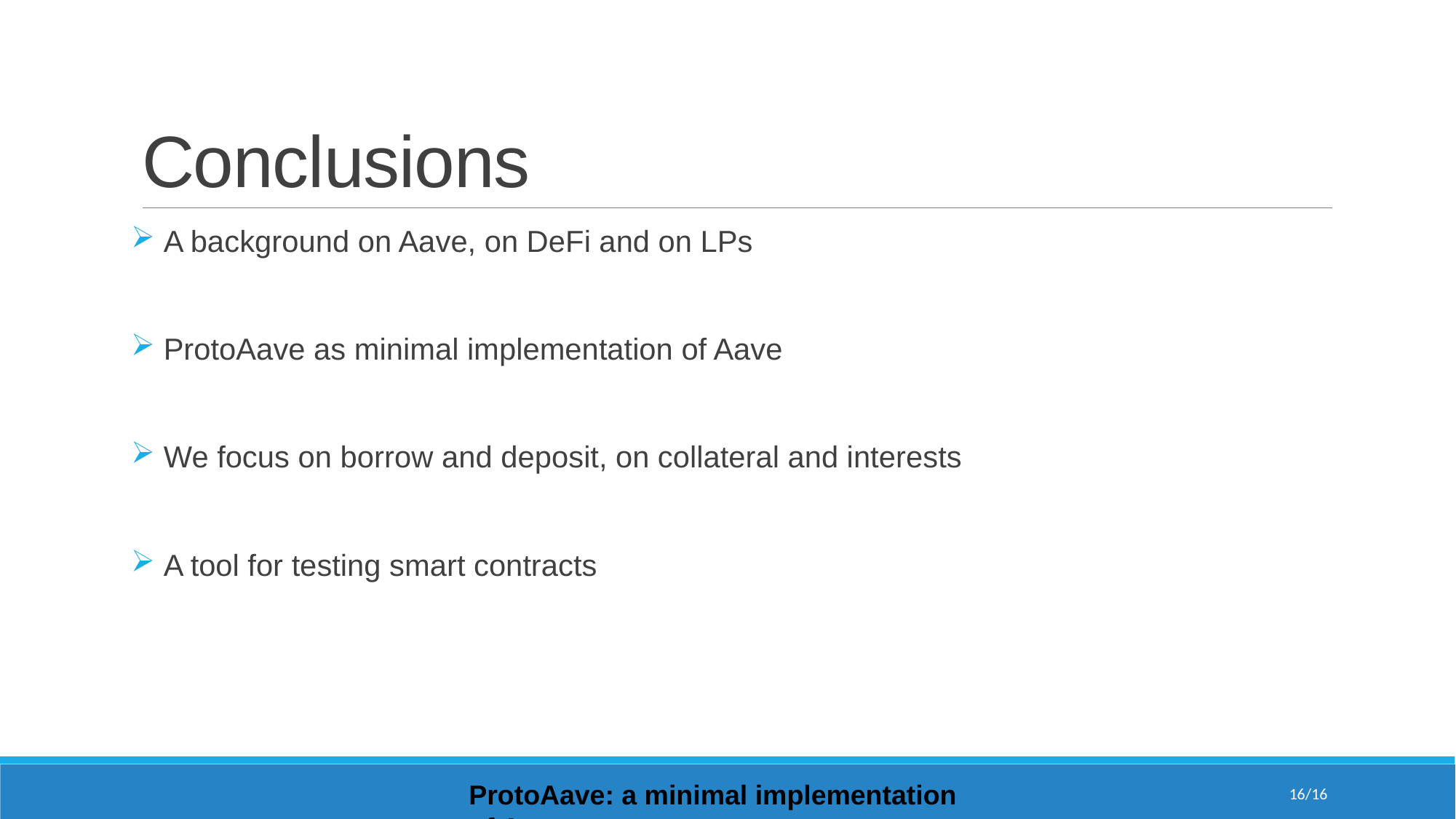

# Conclusions
 A background on Aave, on DeFi and on LPs

 ProtoAave as minimal implementation of Aave

 We focus on borrow and deposit, on collateral and interests

 A tool for testing smart contracts

16/16
ProtoAave: a minimal implementation of Aave